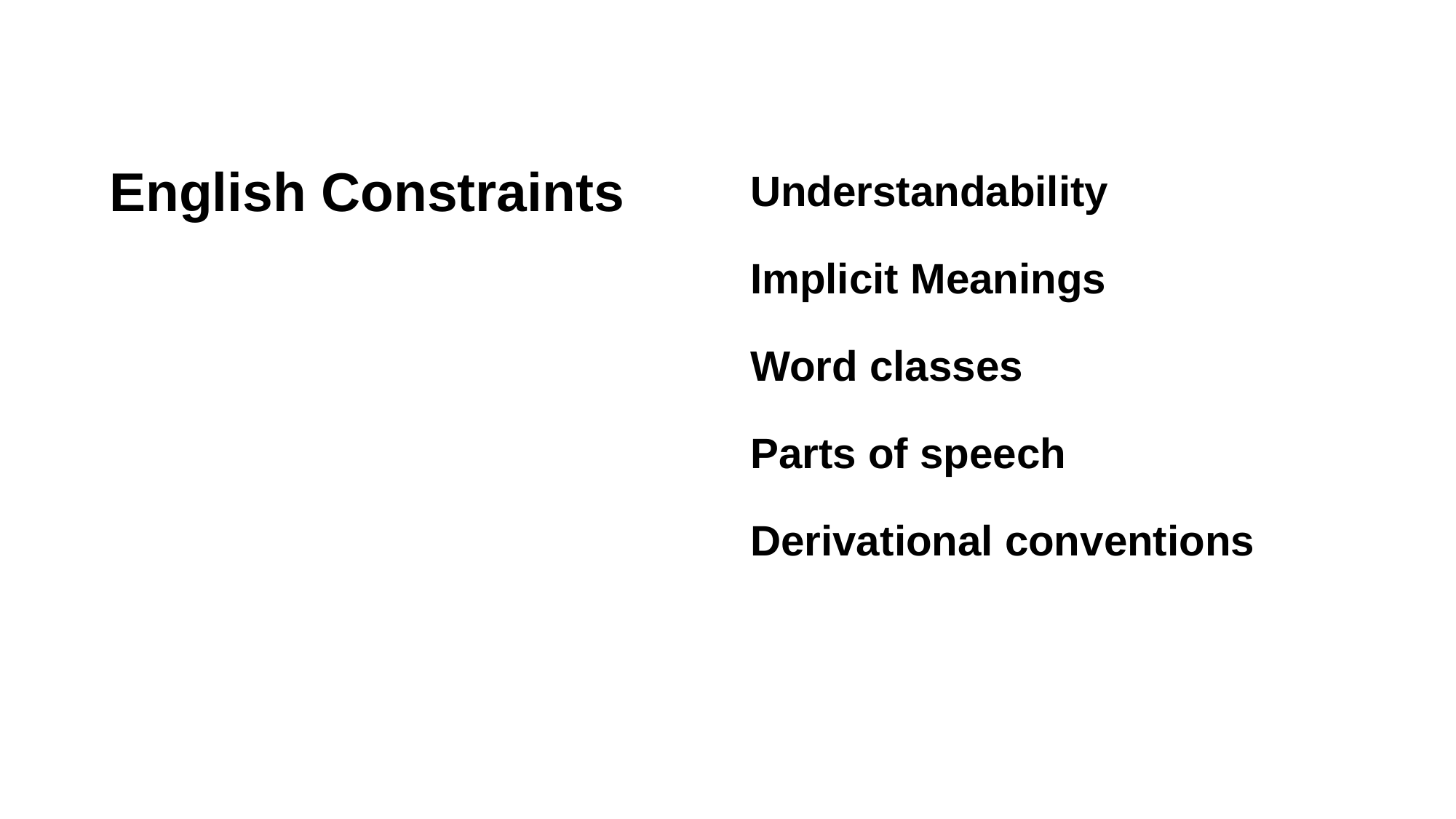

# English Constraints
Understandability
Implicit Meanings
Word classes
Parts of speech
Derivational conventions